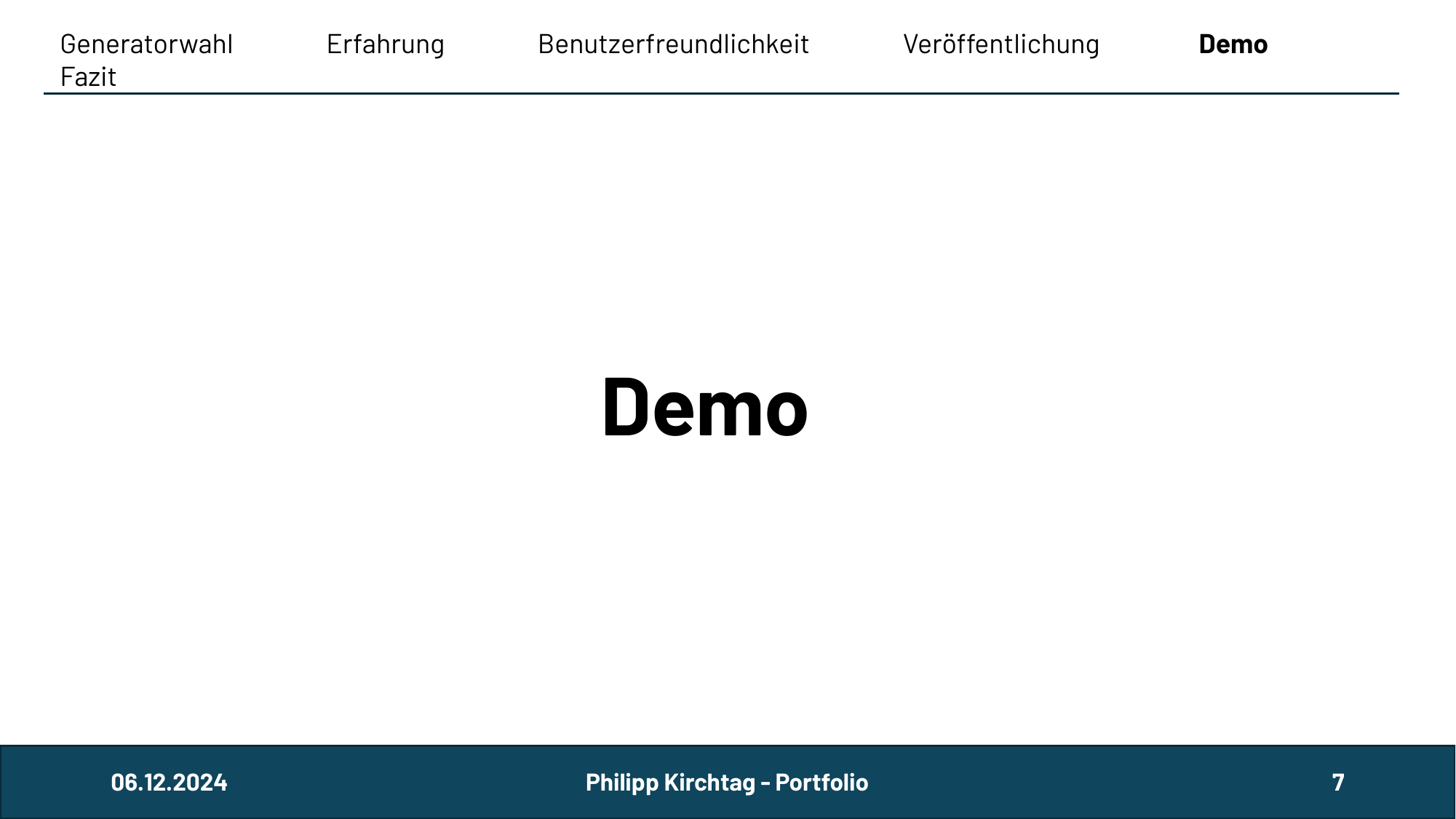

Generatorwahl                 Erfahrung                 Benutzerfreundlichkeit                 Veröffentlichung                  Demo             Fazit
# Demo
06.12.2024
Philipp Kirchtag - Portfolio
7